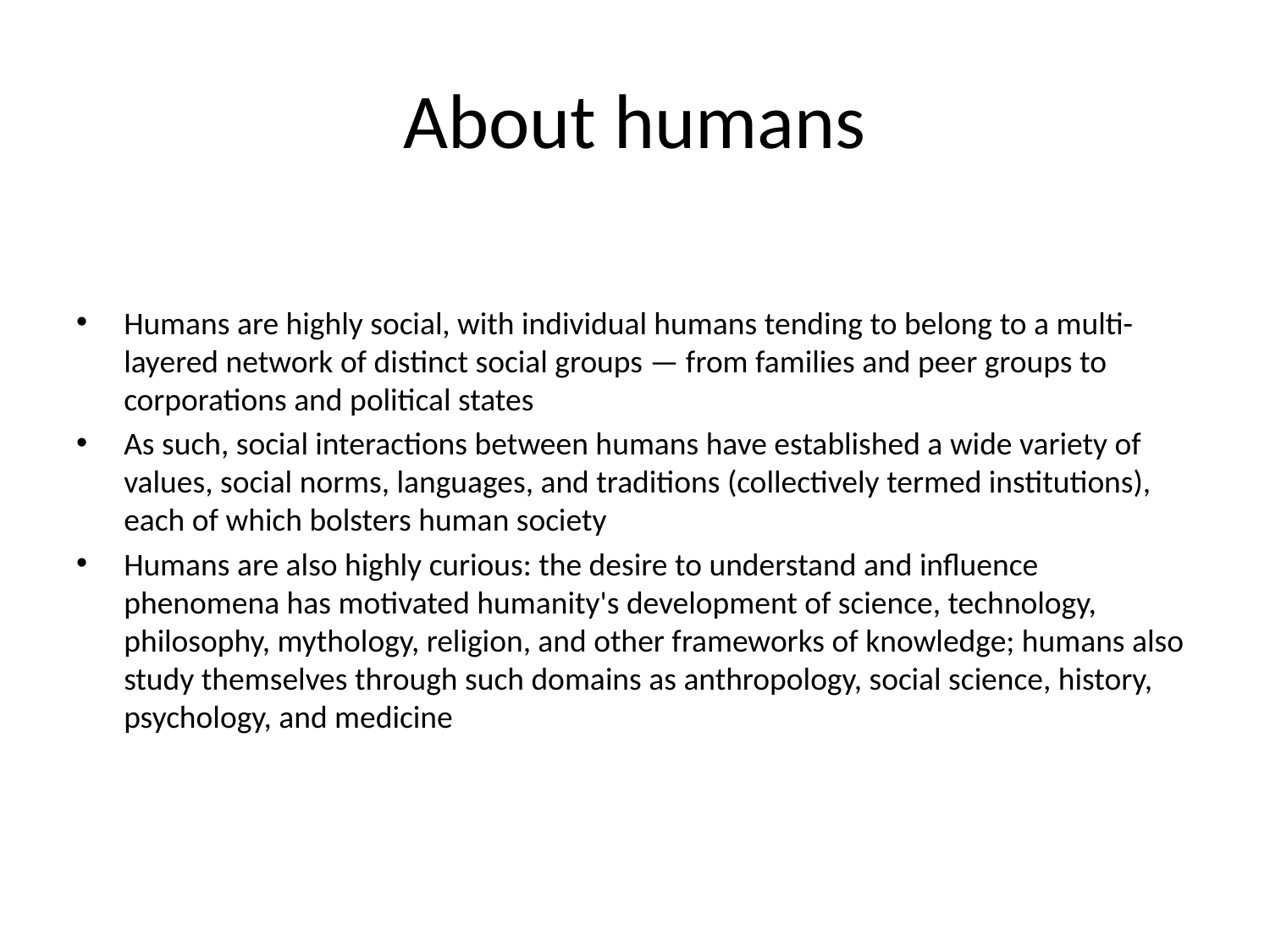

# About humans

Humans are highly social, with individual humans tending to belong to a multi-layered network of distinct social groups — from families and peer groups to corporations and political states
As such, social interactions between humans have established a wide variety of values, social norms, languages, and traditions (collectively termed institutions), each of which bolsters human society
Humans are also highly curious: the desire to understand and influence phenomena has motivated humanity's development of science, technology, philosophy, mythology, religion, and other frameworks of knowledge; humans also study themselves through such domains as anthropology, social science, history, psychology, and medicine